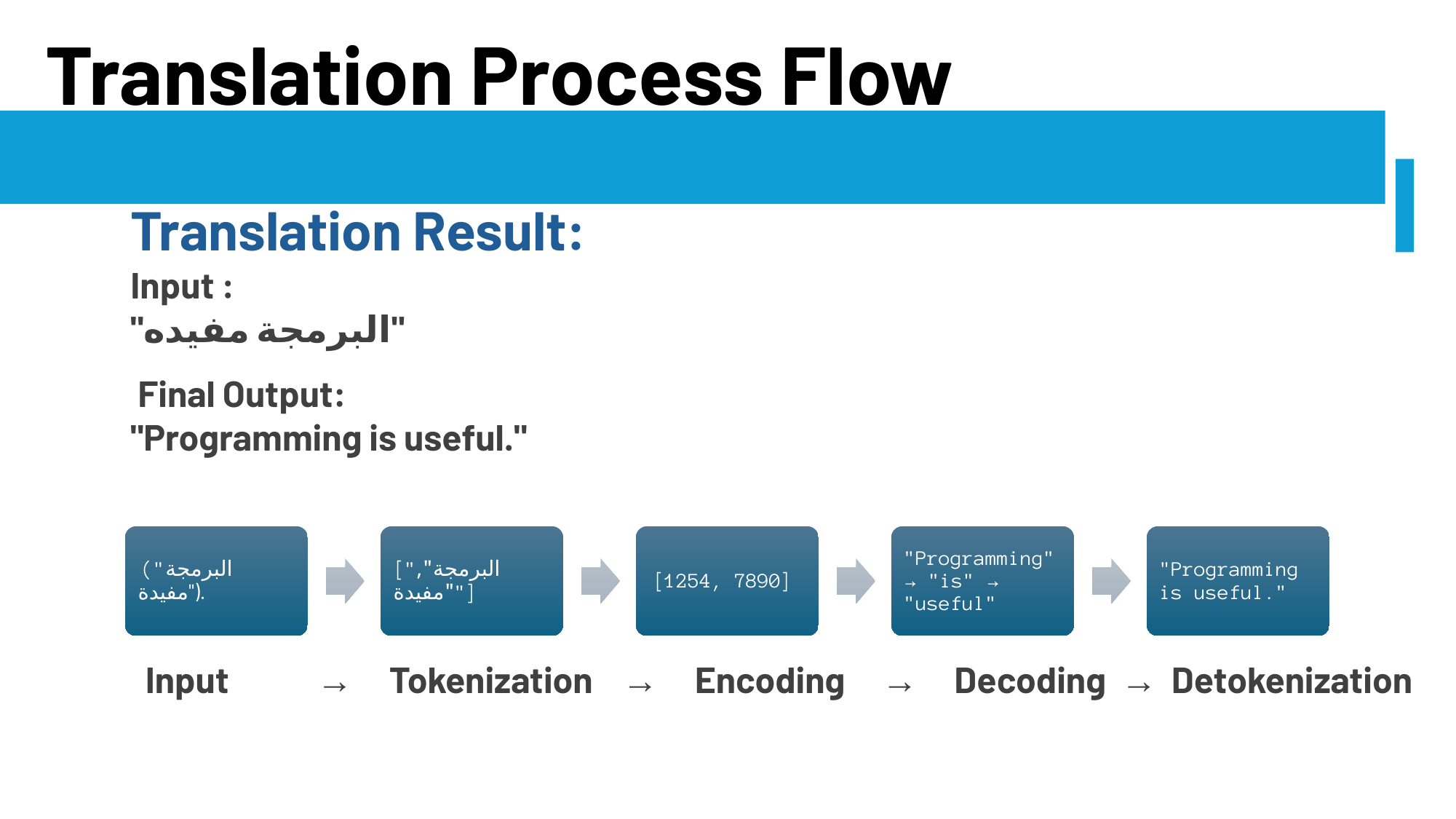

# Translation Process Flow

 ("البرمجة مفيدة").

["البرمجة", "مفيدة"]

[1254, 7890]

"Programming" → "is" → "useful"

"Programming is useful."
Translation Result:
Input :
"البرمجة مفيده"
 Final Output:
"Programming is useful."

  Input            →     Tokenization    →     Encoding     →     Decoding  →  Detokenization